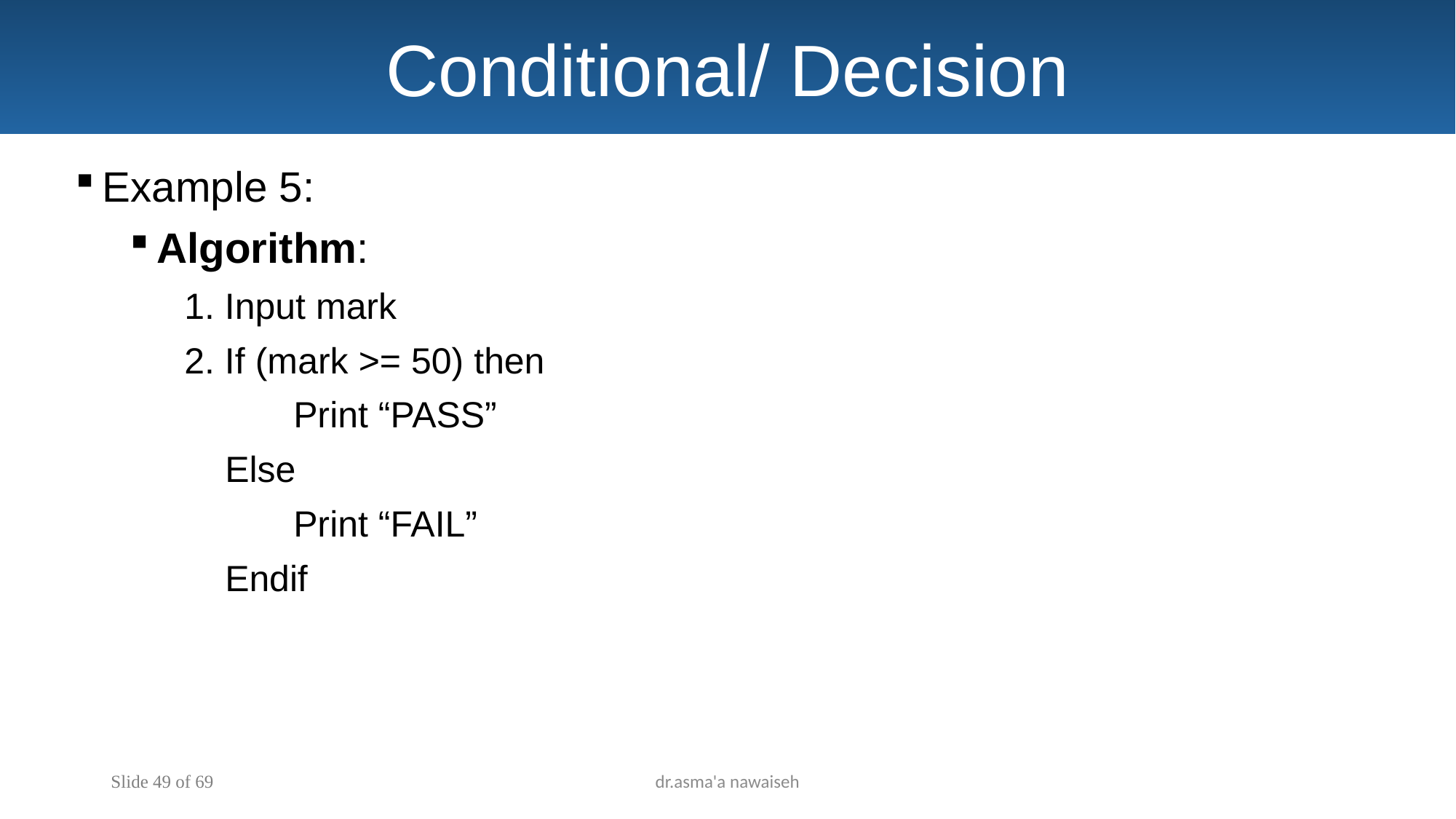

Conditional/ Decision

Example 5:
Algorithm:
1. Input mark
2. If (mark >= 50) then
Print “PASS”
    Else
Print “FAIL”
    Endif

Slide 49 of 69
dr.asma'a nawaiseh